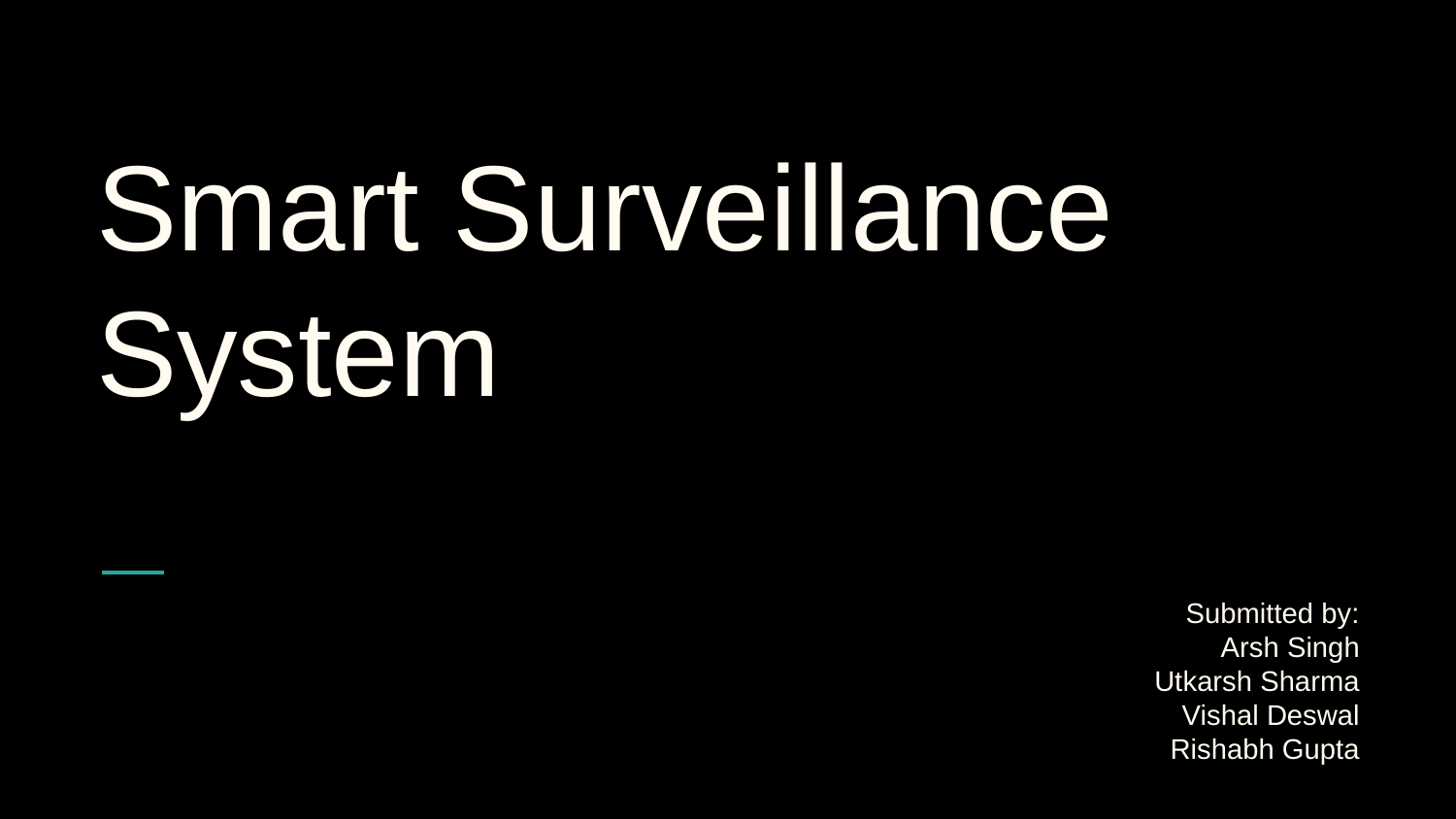

# Smart Surveillance System

							Submitted by:
Arsh Singh
Utkarsh Sharma
Vishal Deswal
Rishabh Gupta